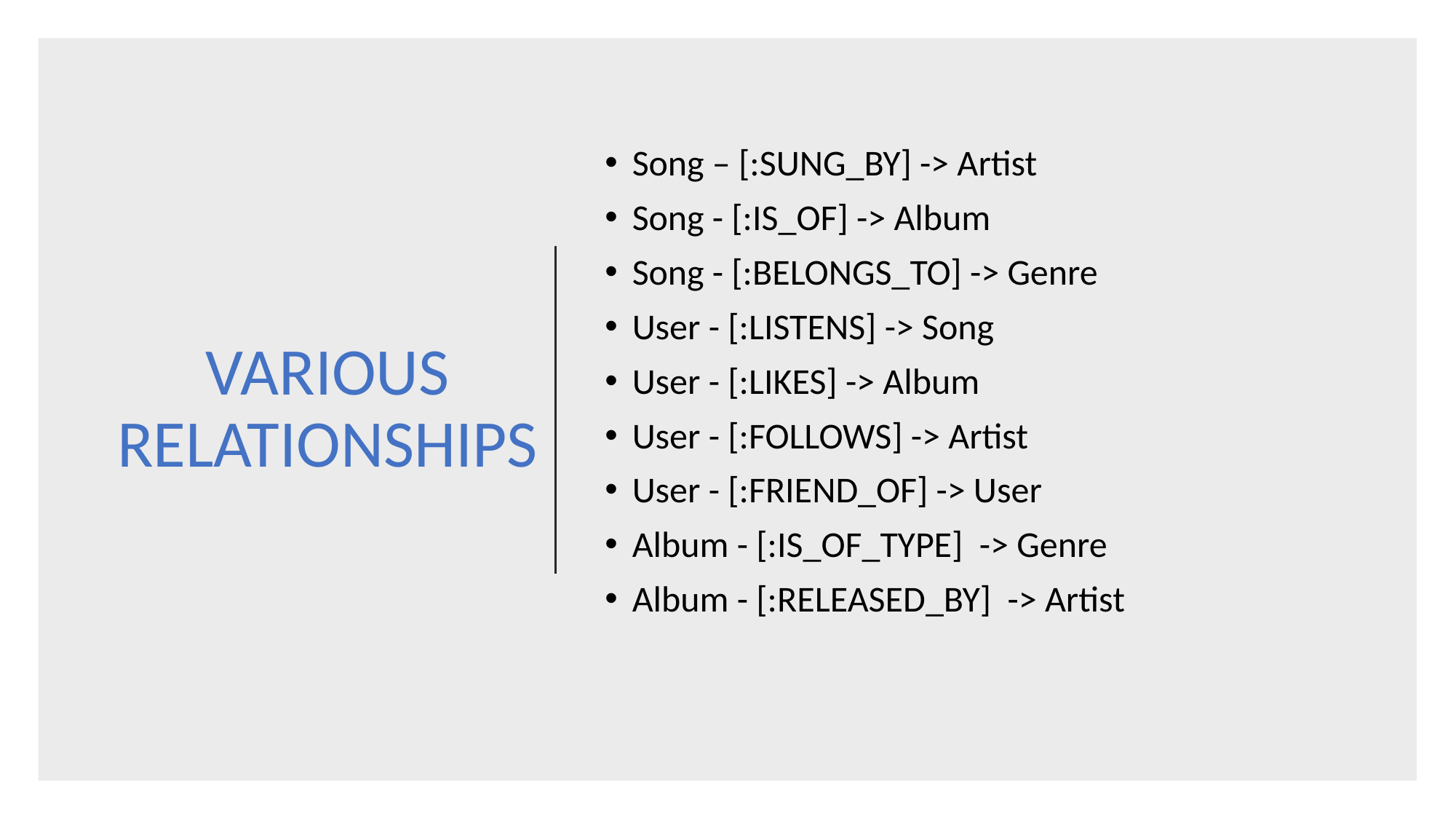

# VARIOUS RELATIONSHIPS
Song – [:SUNG_BY] -> Artist
Song - [:IS_OF] -> Album
Song - [:BELONGS_TO] -> Genre
User - [:LISTENS] -> Song
User - [:LIKES] -> Album
User - [:FOLLOWS] -> Artist
User - [:FRIEND_OF] -> User
Album - [:IS_OF_TYPE]  -> Genre
Album - [:RELEASED_BY]  -> Artist